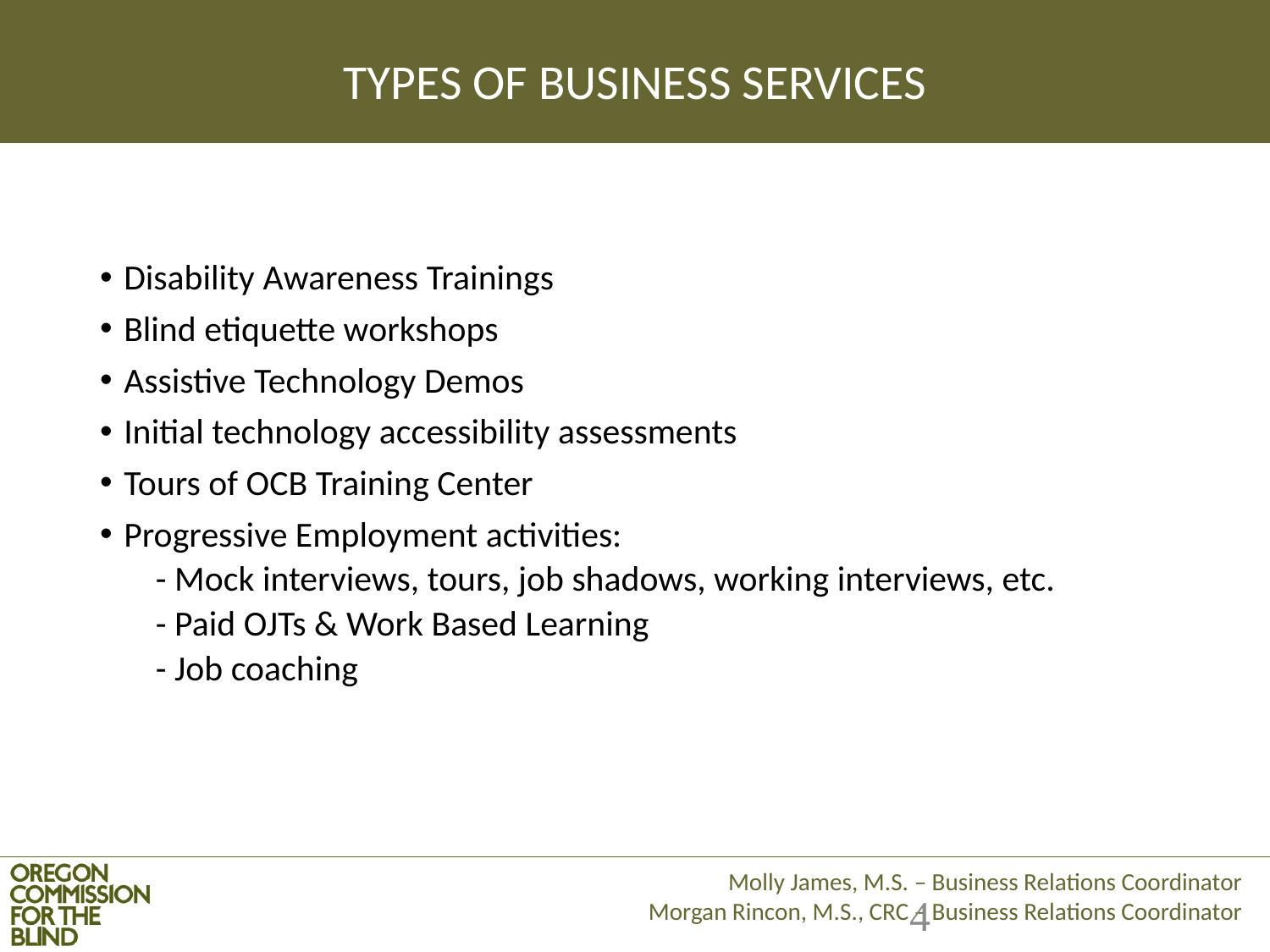

# TYPES OF BUSINESS SERVICES
Disability Awareness Trainings
Blind etiquette workshops
Assistive Technology Demos
Initial technology accessibility assessments
Tours of OCB Training Center
Progressive Employment activities:
 - Mock interviews, tours, job shadows, working interviews, etc.
 - Paid OJTs & Work Based Learning
 - Job coaching

4